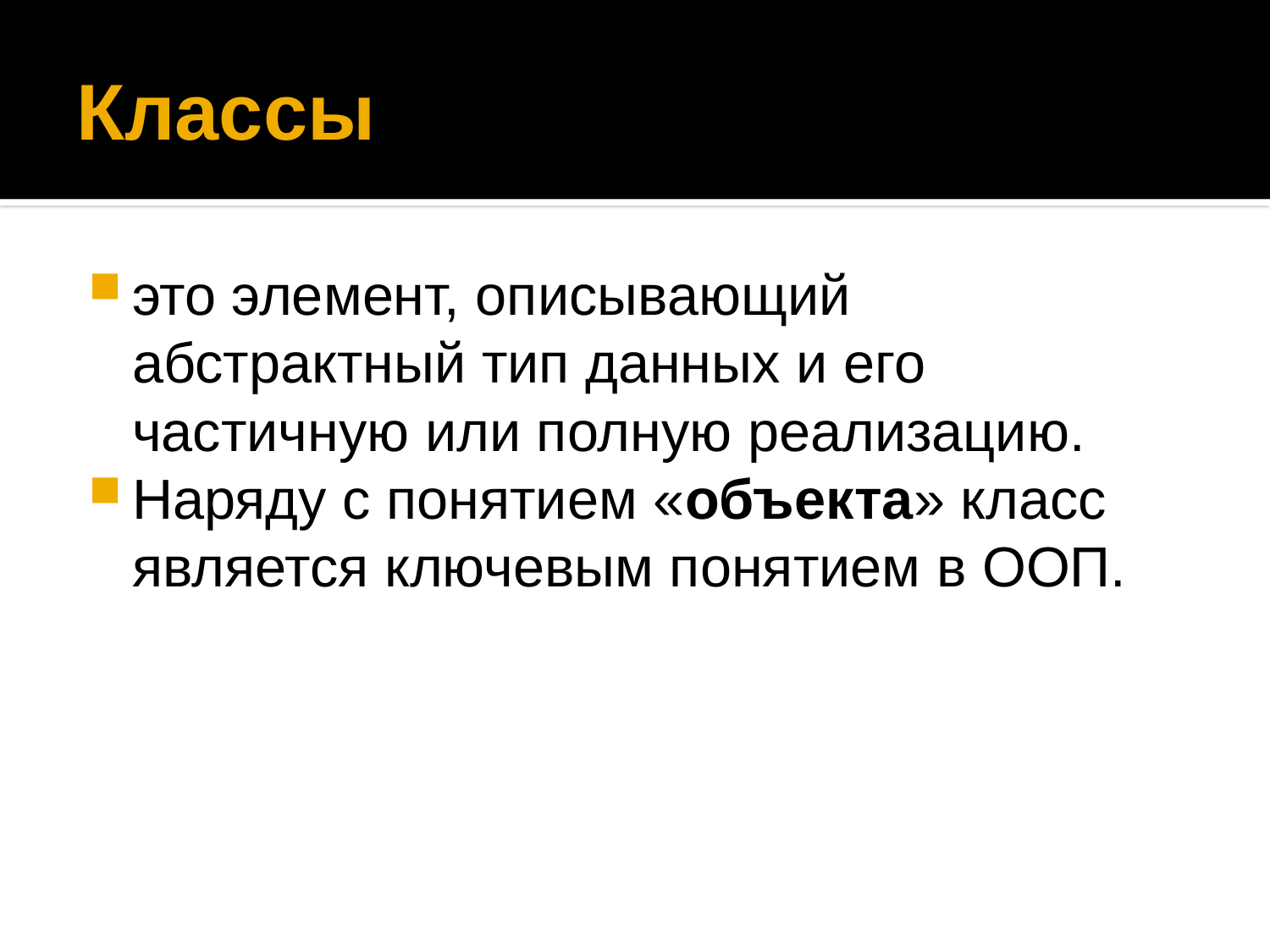

# Классы
это элемент, описывающий абстрактный тип данных и его частичную или полную реализацию.
Наряду с понятием «объекта» класс является ключевым понятием в ООП.